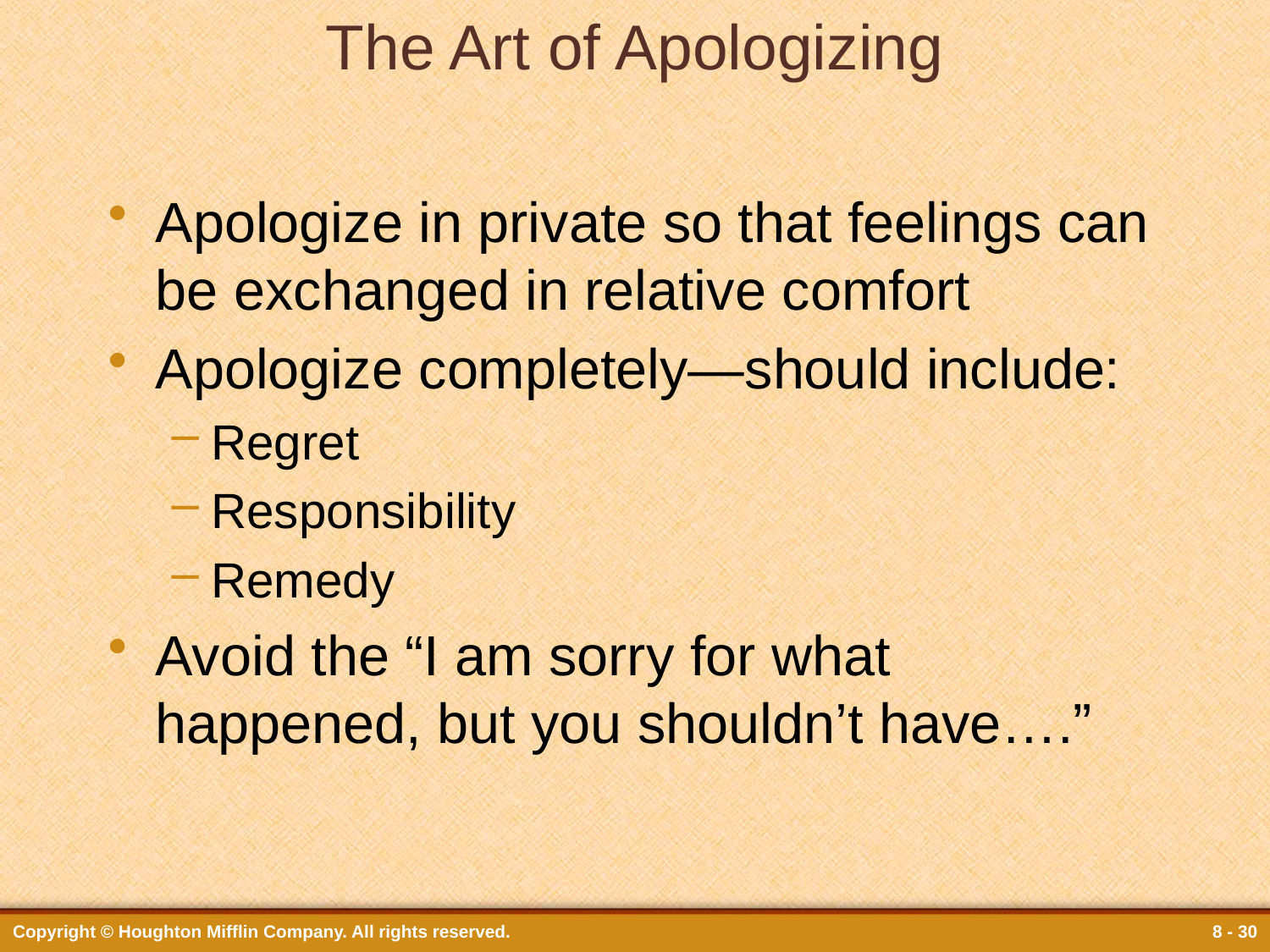

# The Art of Apologizing
Apologize in private so that feelings can be exchanged in relative comfort
Apologize completely—should include:
Regret
Responsibility
Remedy
Avoid the “I am sorry for what happened, but you shouldn’t have….”
Copyright © Houghton Mifflin Company. All rights reserved.
8 - 30